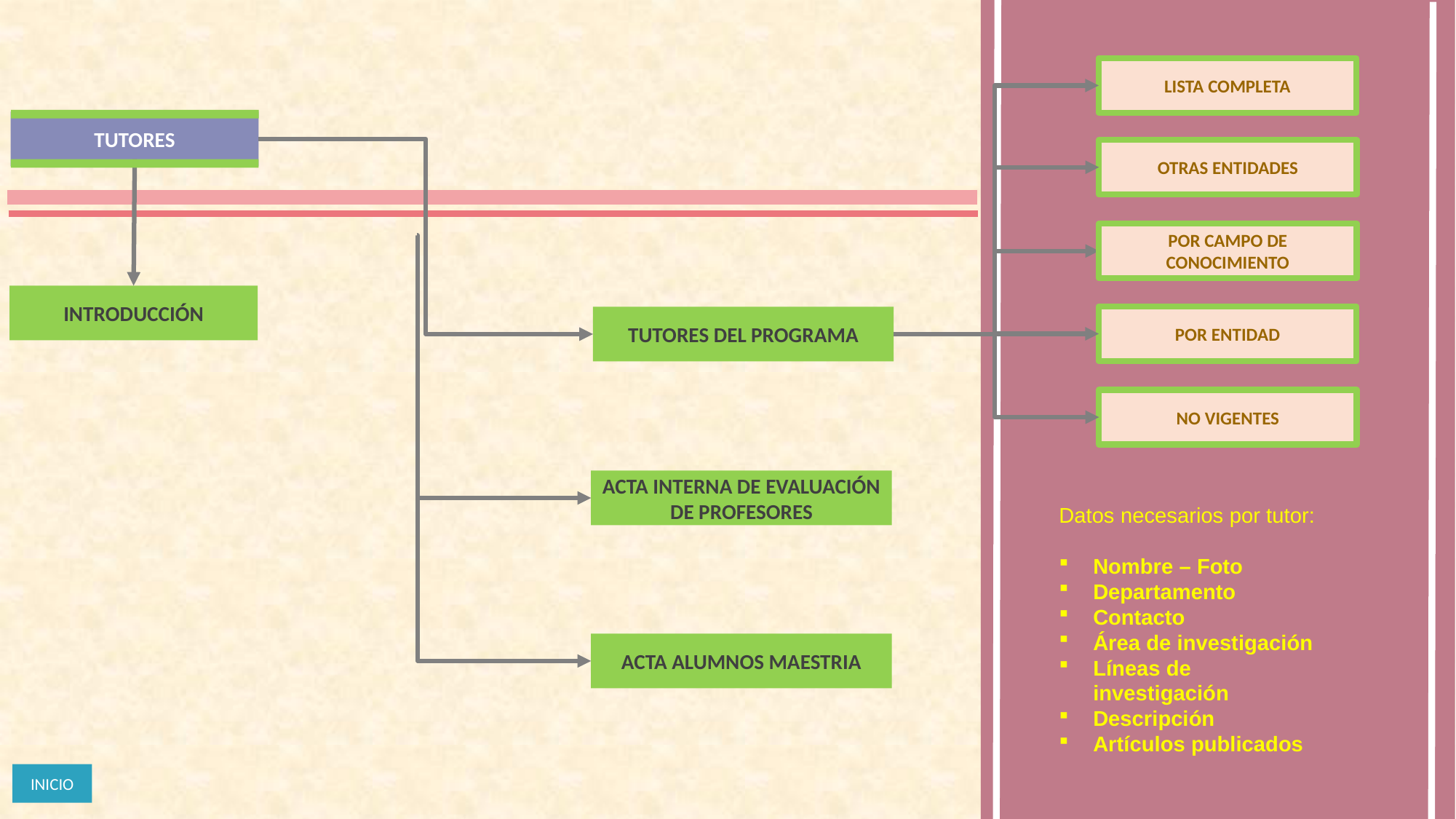

LISTA COMPLETA

TUTORES
OTRAS ENTIDADES

POR CAMPO DE CONOCIMIENTO
INTRODUCCIÓN
POR ENTIDAD
TUTORES DEL PROGRAMA
NO VIGENTES
ACTA INTERNA DE EVALUACIÓN DE PROFESORES
Datos necesarios por tutor:

Nombre – Foto
Departamento
Contacto
Área de investigación
Líneas de investigación
Descripción
Artículos publicados

ACTA ALUMNOS MAESTRIA
INICIO